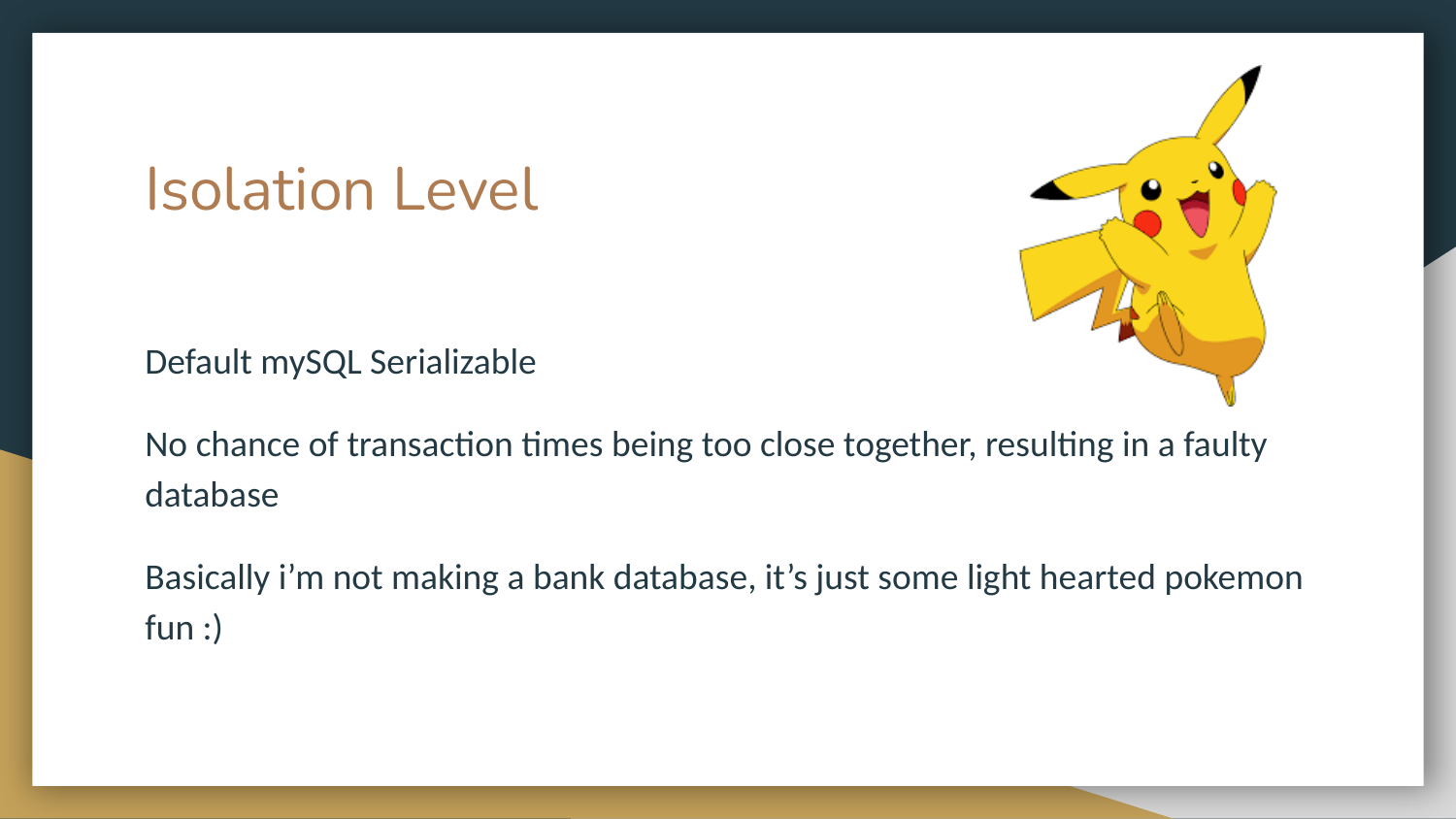

# Isolation Level
Default mySQL Serializable
No chance of transaction times being too close together, resulting in a faulty database
Basically i’m not making a bank database, it’s just some light hearted pokemon fun :)